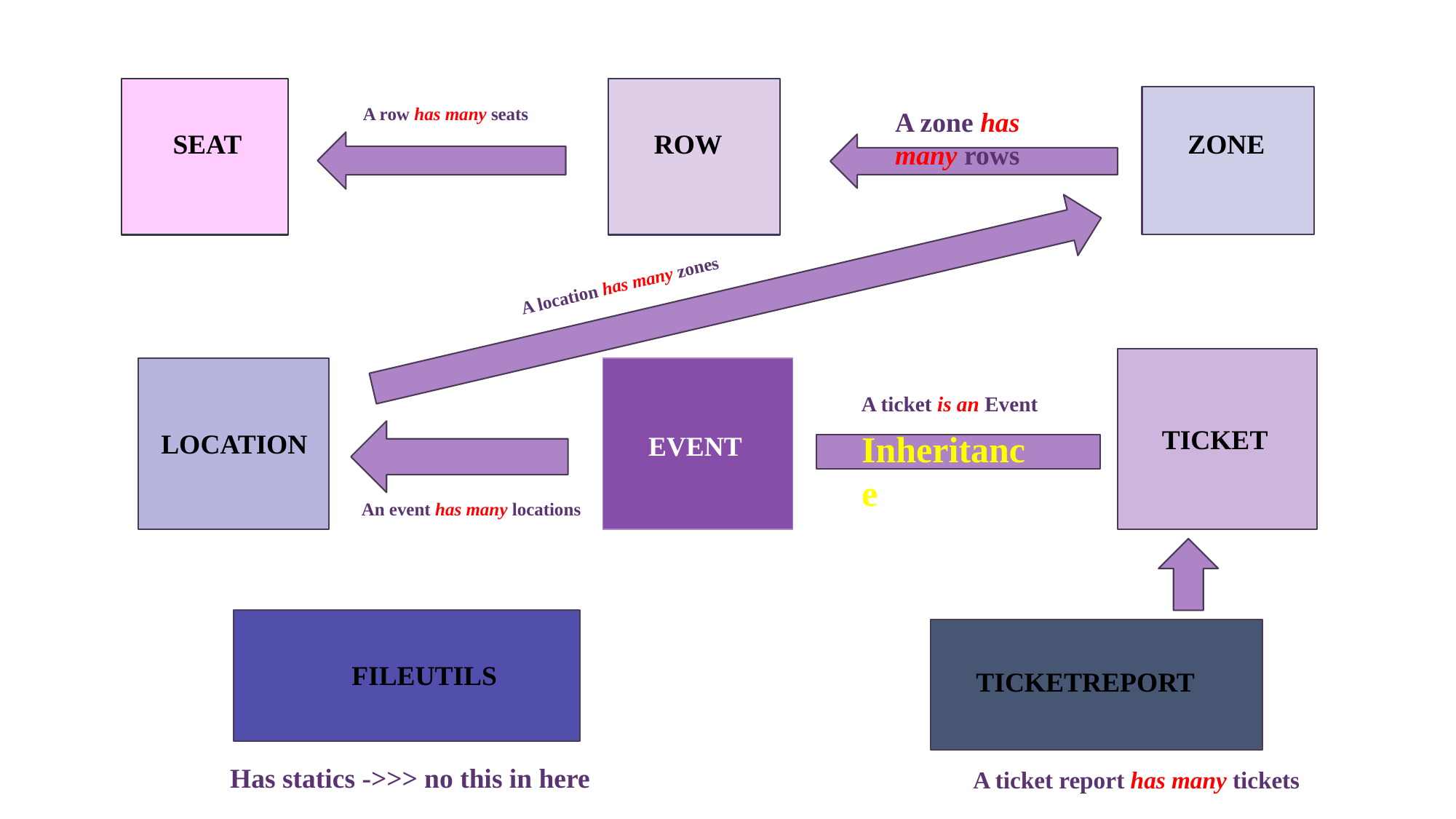

A row has many seats
A zone has many rows
SEAT
ROW
ZONE

A location has many zones

A ticket is an Event
TICKET

Inheritance
LOCATION
EVENT
An event has many locations

FILEUTILS
TICKETREPORT
Has statics ->>> no this in here
A ticket report has many tickets